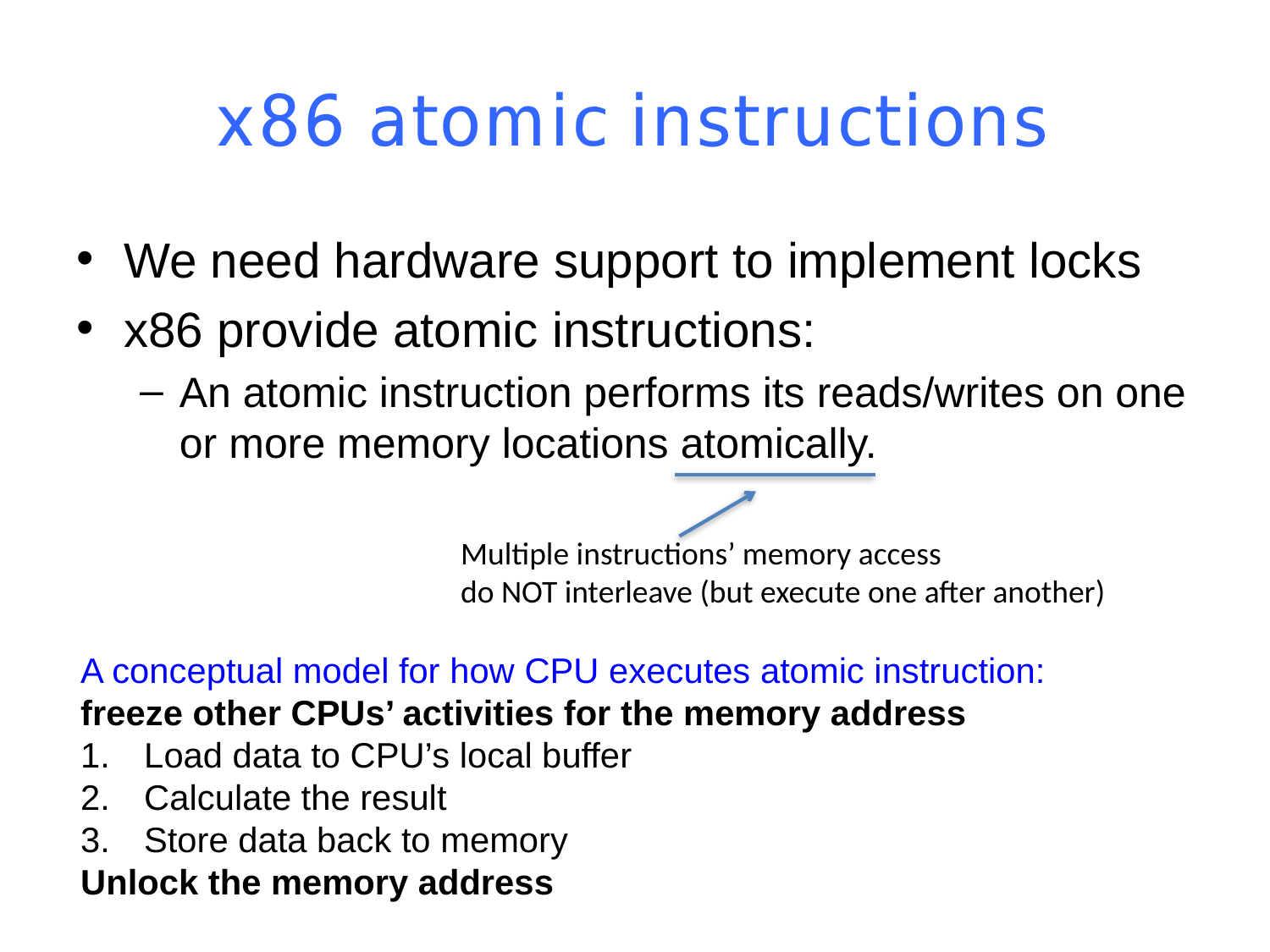

# x86 atomic instructions
We need hardware support to implement locks
x86 provide atomic instructions:
An atomic instruction performs its reads/writes on one or more memory locations atomically.
Multiple instructions’ memory access
do NOT interleave (but execute one after another)
A conceptual model for how CPU executes atomic instruction:
freeze other CPUs’ activities for the memory address
Load data to CPU’s local buffer
Calculate the result
Store data back to memory
Unlock the memory address